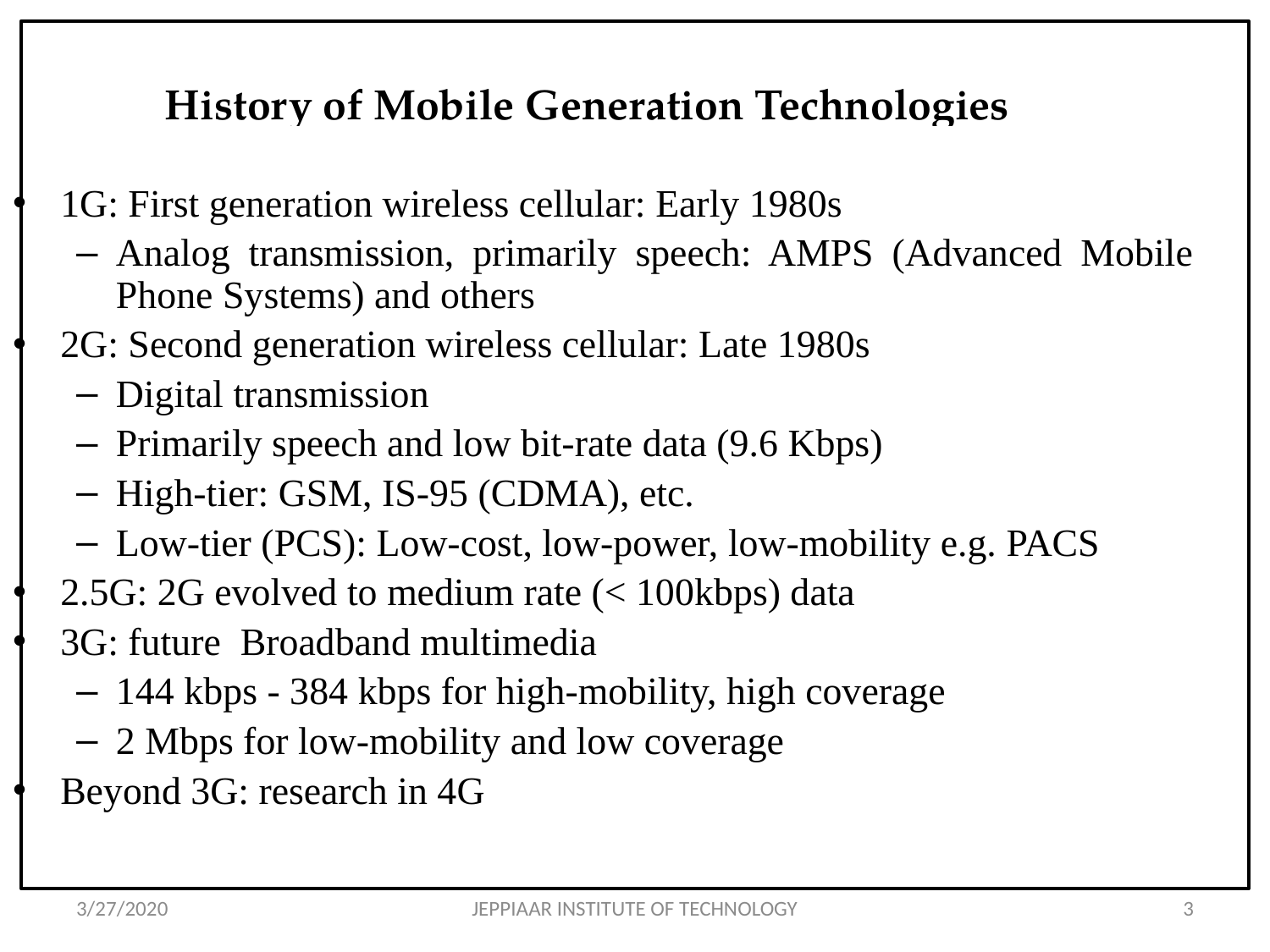

# History of Mobile Generation Technologies

1G: First generation wireless cellular: Early 1980s
Analog transmission, primarily speech: AMPS (Advanced Mobile Phone Systems) and others
2G: Second generation wireless cellular: Late 1980s
Digital transmission
Primarily speech and low bit-rate data (9.6 Kbps)
High-tier: GSM, IS-95 (CDMA), etc.
Low-tier (PCS): Low-cost, low-power, low-mobility e.g. PACS
2.5G: 2G evolved to medium rate (< 100kbps) data
3G: future  Broadband multimedia
144 kbps - 384 kbps for high-mobility, high coverage
2 Mbps for low-mobility and low coverage
Beyond 3G: research in 4G

3/27/2020
JEPPIAAR INSTITUTE OF TECHNOLOGY
3